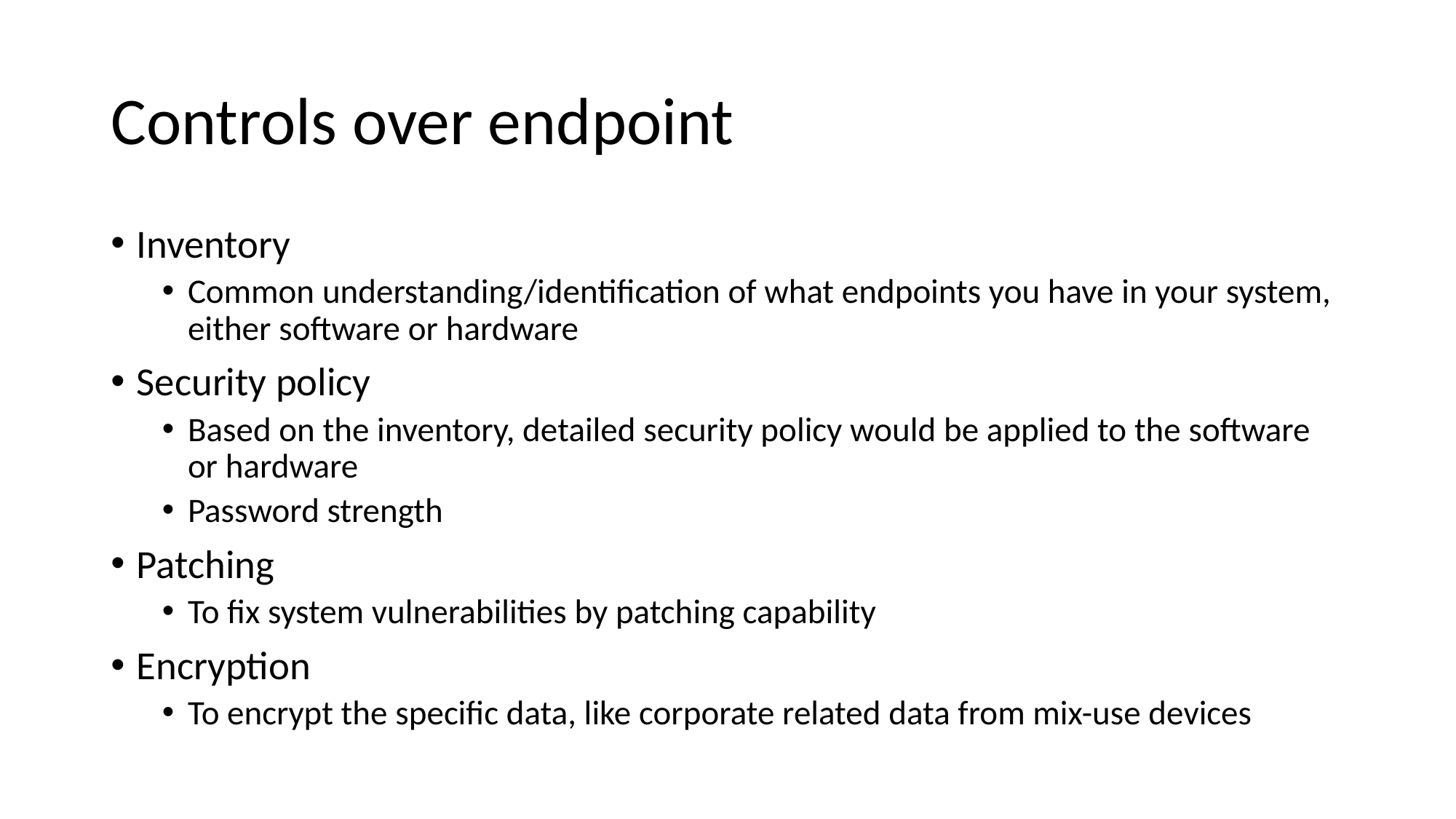

# Controls over endpoint
Inventory
Common understanding/identification of what endpoints you have in your system, either software or hardware
Security policy
Based on the inventory, detailed security policy would be applied to the software or hardware
Password strength
Patching
To fix system vulnerabilities by patching capability
Encryption
To encrypt the specific data, like corporate related data from mix-use devices